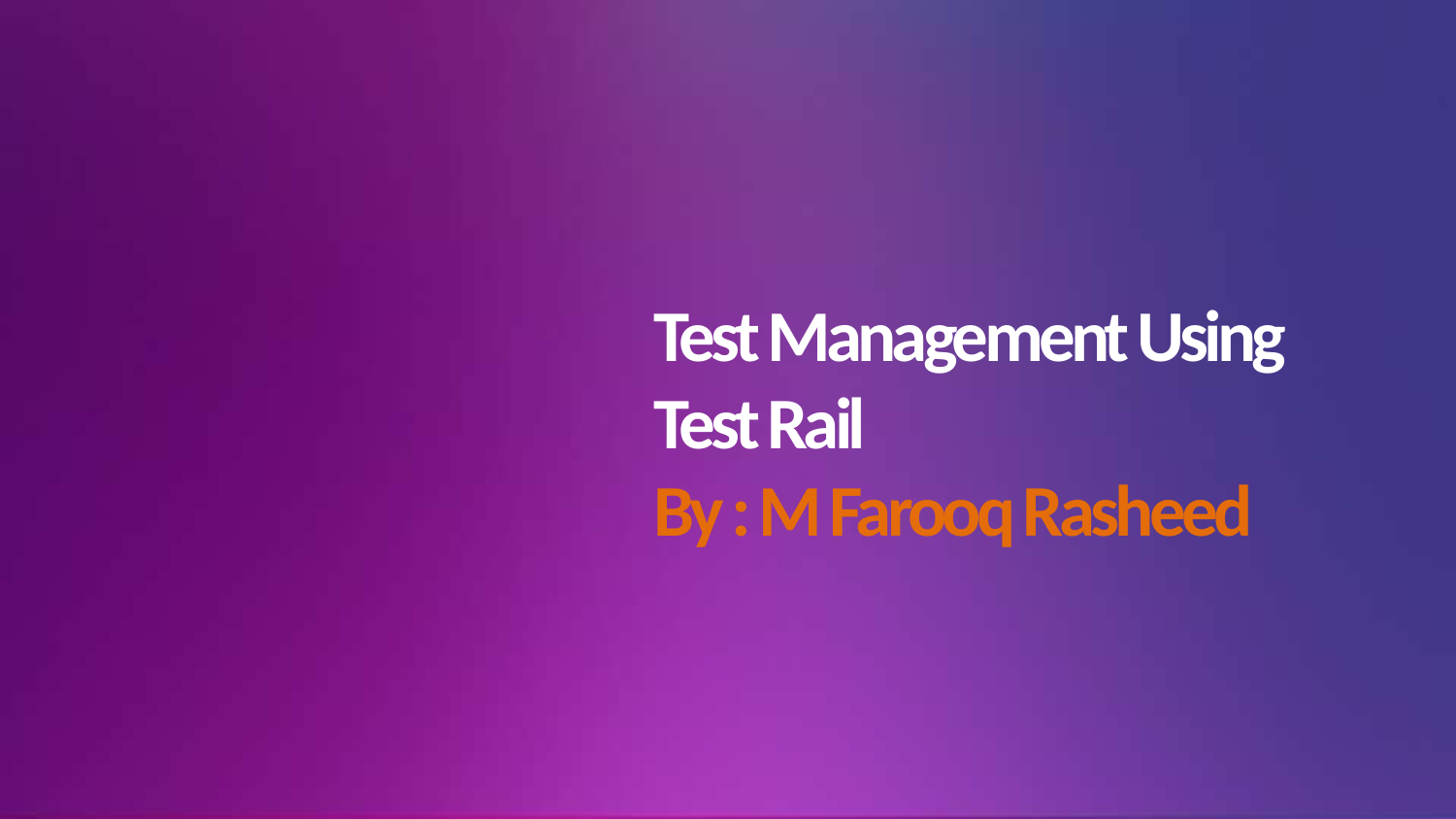

# Test Management Using Test Rail By : M Farooq Rasheed